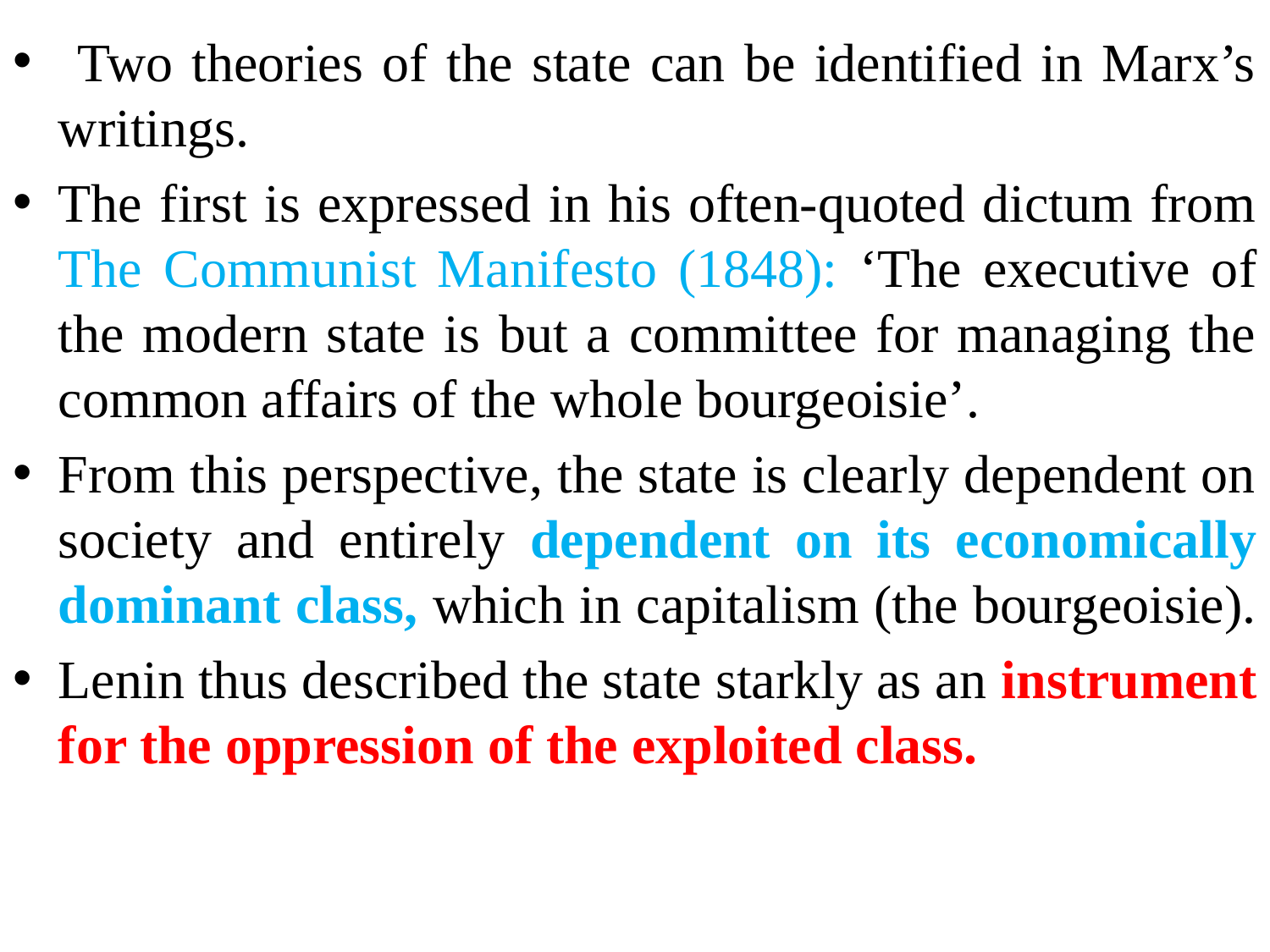

Two theories of the state can be identified in Marx’s writings.
The first is expressed in his often-quoted dictum from The Communist Manifesto (1848): ‘The executive of the modern state is but a committee for managing the common affairs of the whole bourgeoisie’.
From this perspective, the state is clearly dependent on society and entirely dependent on its economically dominant class, which in capitalism (the bourgeoisie).
Lenin thus described the state starkly as an instrument for the oppression of the exploited class.